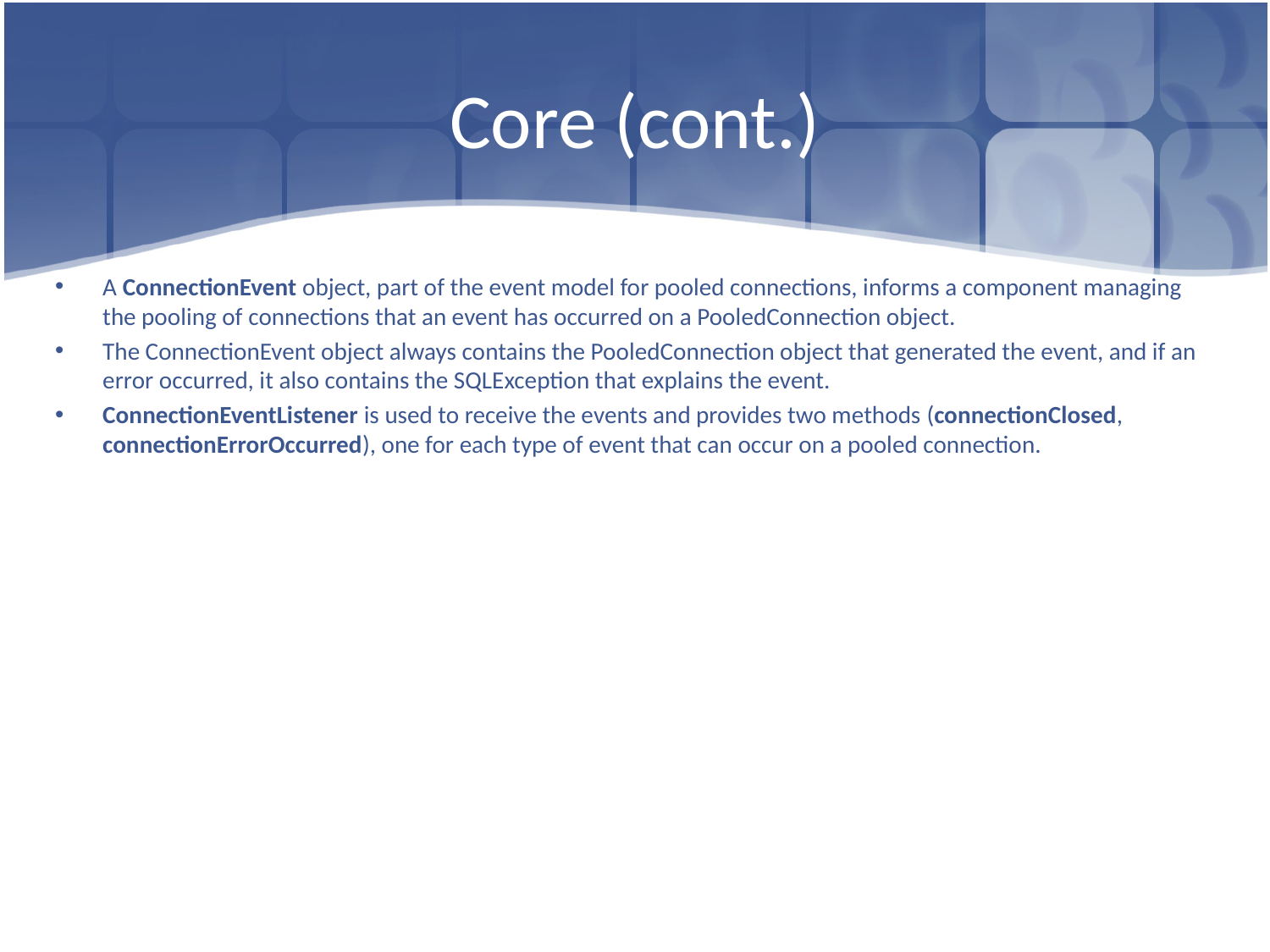

# Core (cont.)
A ConnectionEvent object, part of the event model for pooled connections, informs a component managing the pooling of connections that an event has occurred on a PooledConnection object.
The ConnectionEvent object always contains the PooledConnection object that generated the event, and if an error occurred, it also contains the SQLException that explains the event.
ConnectionEventListener is used to receive the events and provides two methods (connectionClosed, connectionErrorOccurred), one for each type of event that can occur on a pooled connection.